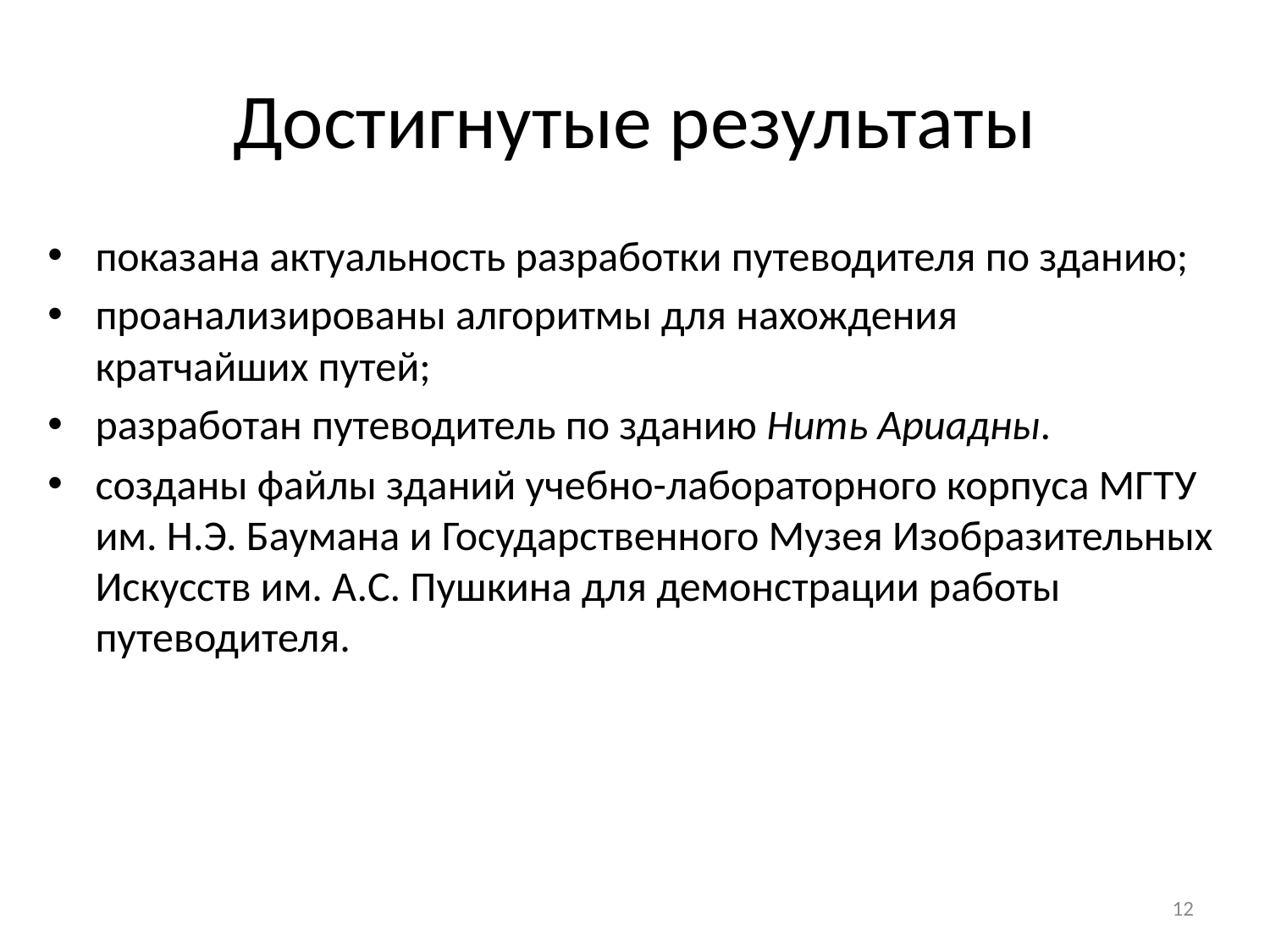

# Достигнутые результаты
показана актуальность разработки путеводителя по зданию;
проанализированы алгоритмы для нахождения
кратчайших путей;
разработан путеводитель по зданию Нить Ариадны.
созданы файлы зданий учебно-лабораторного корпуса МГТУ им. Н.Э. Баумана и Государственного Музея Изобразительных Искусств им. А.С. Пушкина для демонстрации работы путеводителя.
12